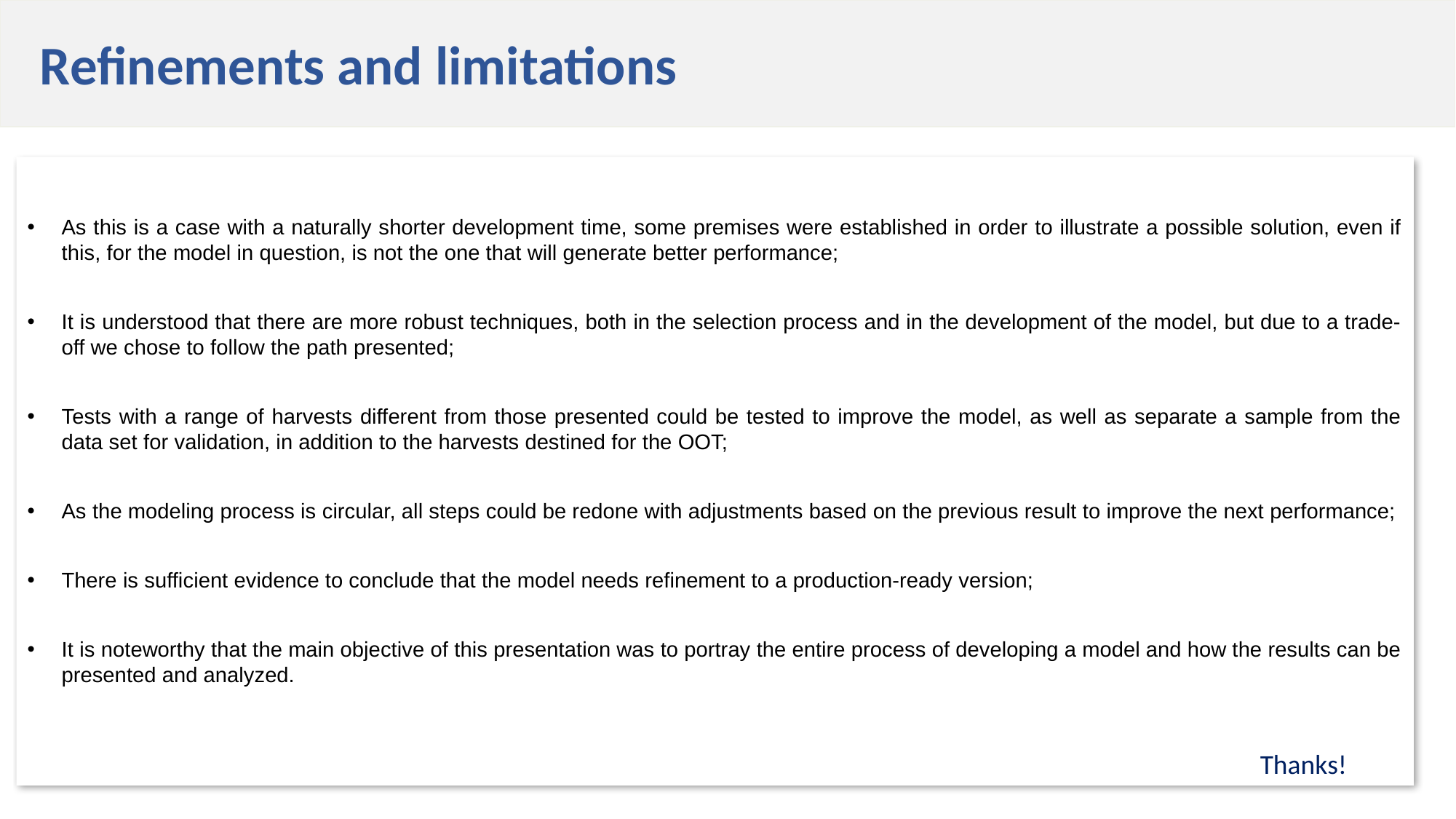

Refinements and limitations
As this is a case with a naturally shorter development time, some premises were established in order to illustrate a possible solution, even if this, for the model in question, is not the one that will generate better performance;

It is understood that there are more robust techniques, both in the selection process and in the development of the model, but due to a trade-off we chose to follow the path presented;

Tests with a range of harvests different from those presented could be tested to improve the model, as well as separate a sample from the data set for validation, in addition to the harvests destined for the OOT;

As the modeling process is circular, all steps could be redone with adjustments based on the previous result to improve the next performance;

There is sufficient evidence to conclude that the model needs refinement to a production-ready version;

It is noteworthy that the main objective of this presentation was to portray the entire process of developing a model and how the results can be presented and analyzed.

Thanks!